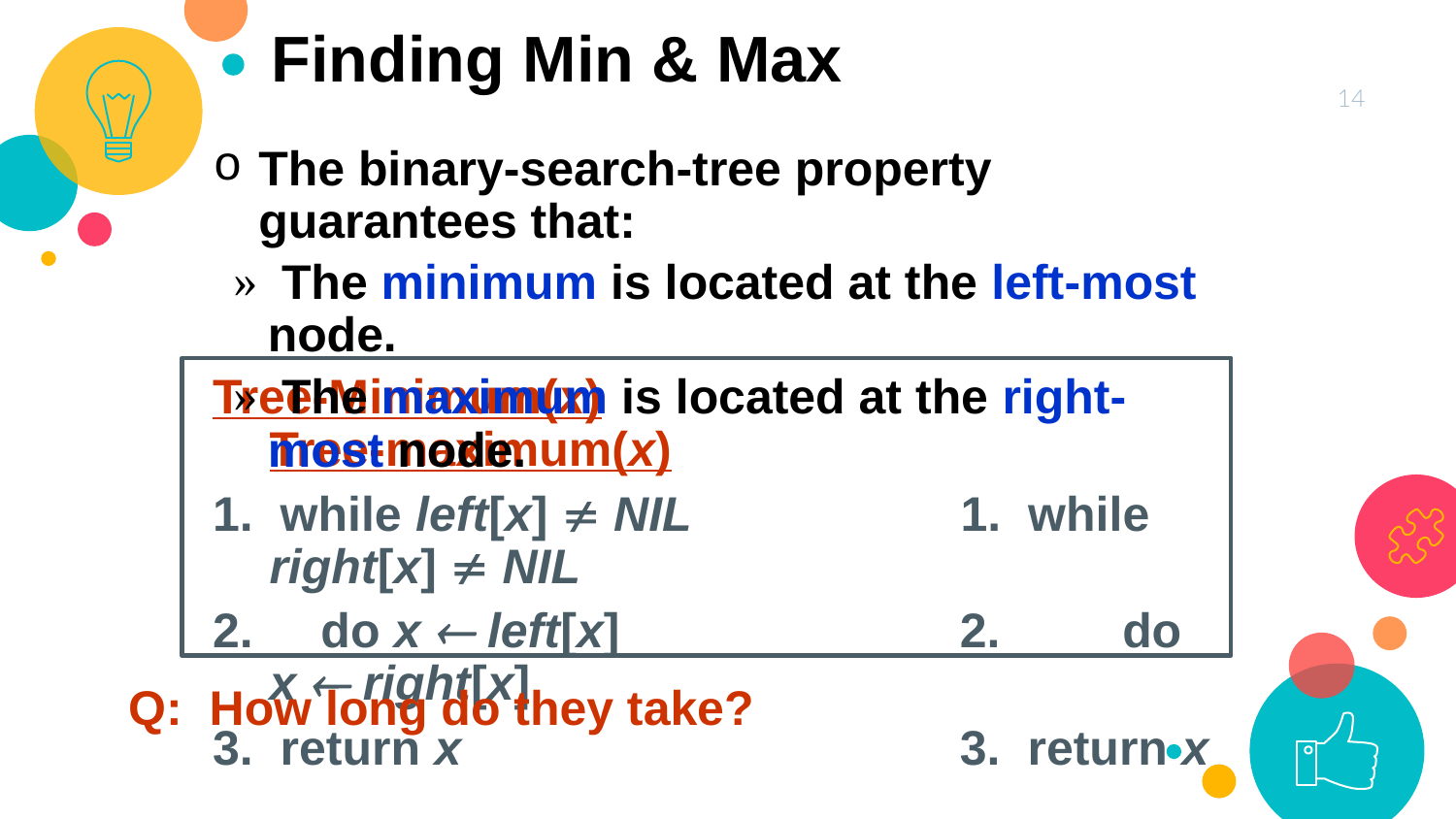

Finding Min & Max
14
The binary-search-tree property guarantees that:
 The minimum is located at the left-most node.
 The maximum is located at the right-most node.
Tree-Minimum(x) 		        	        Tree-maximum(x)
1.  while left[x] ≠ NIL	        	        1.  while right[x] ≠ NIL
2.     do x ← left[x]		        2.         do x ← right[x]
3.  return x 		        	        3.  return x
Q:  How long do they take?